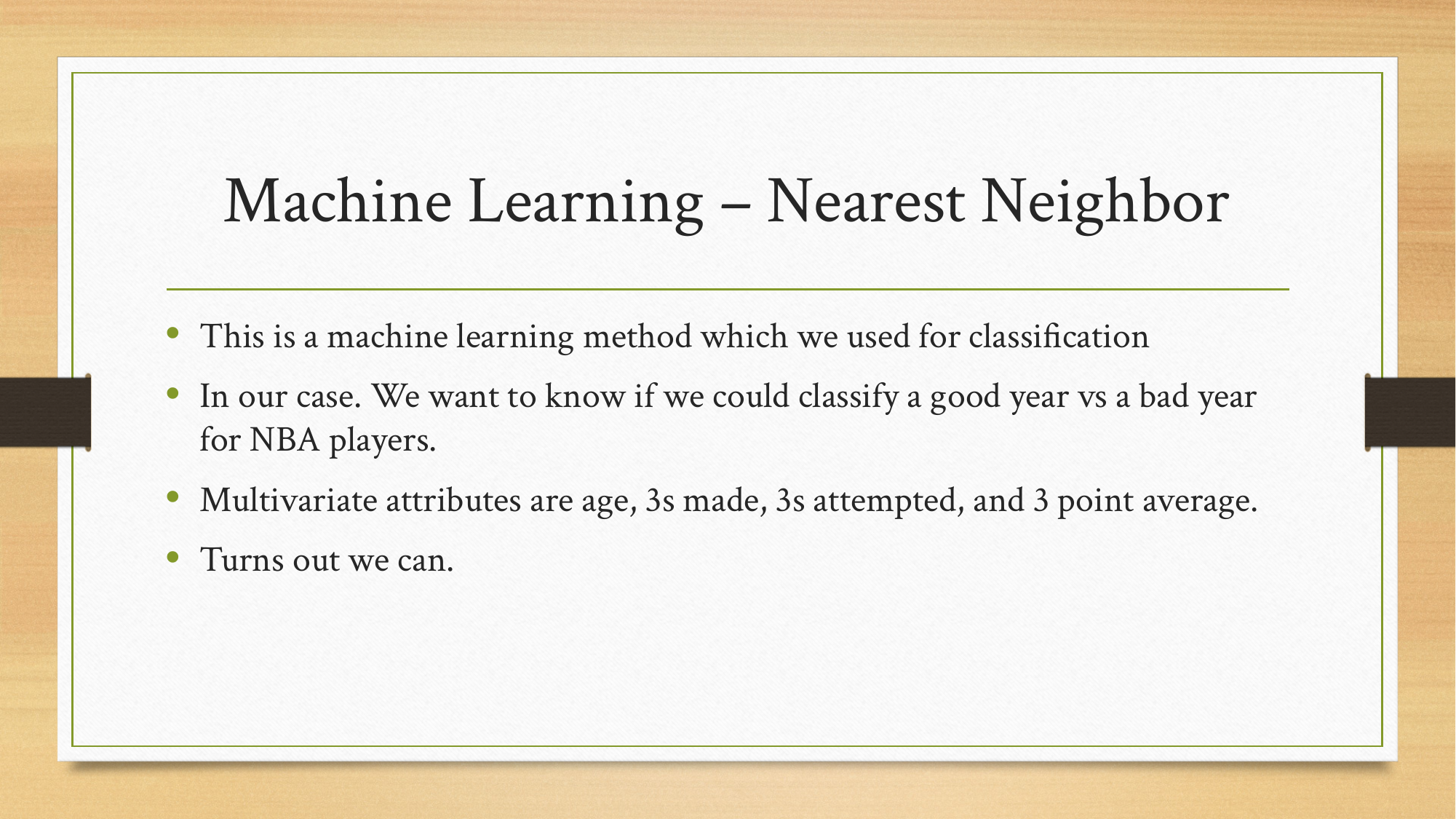

# Machine Learning – Nearest Neighbor
This is a machine learning method which we used for classification
In our case. We want to know if we could classify a good year vs a bad year for NBA players.
Multivariate attributes are age, 3s made, 3s attempted, and 3 point average.
Turns out we can.